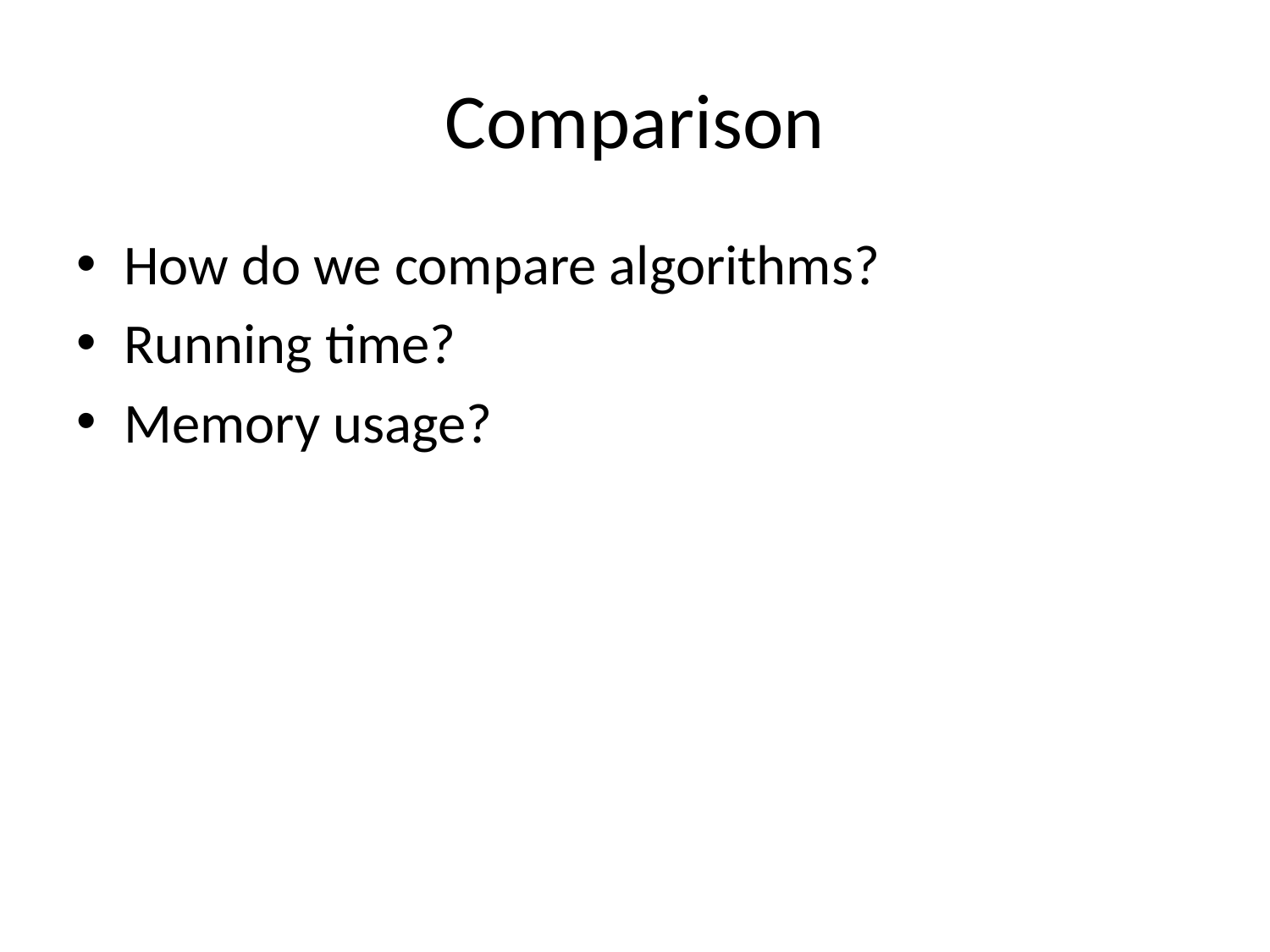

# Comparison
How do we compare algorithms?
Running time?
Memory usage?